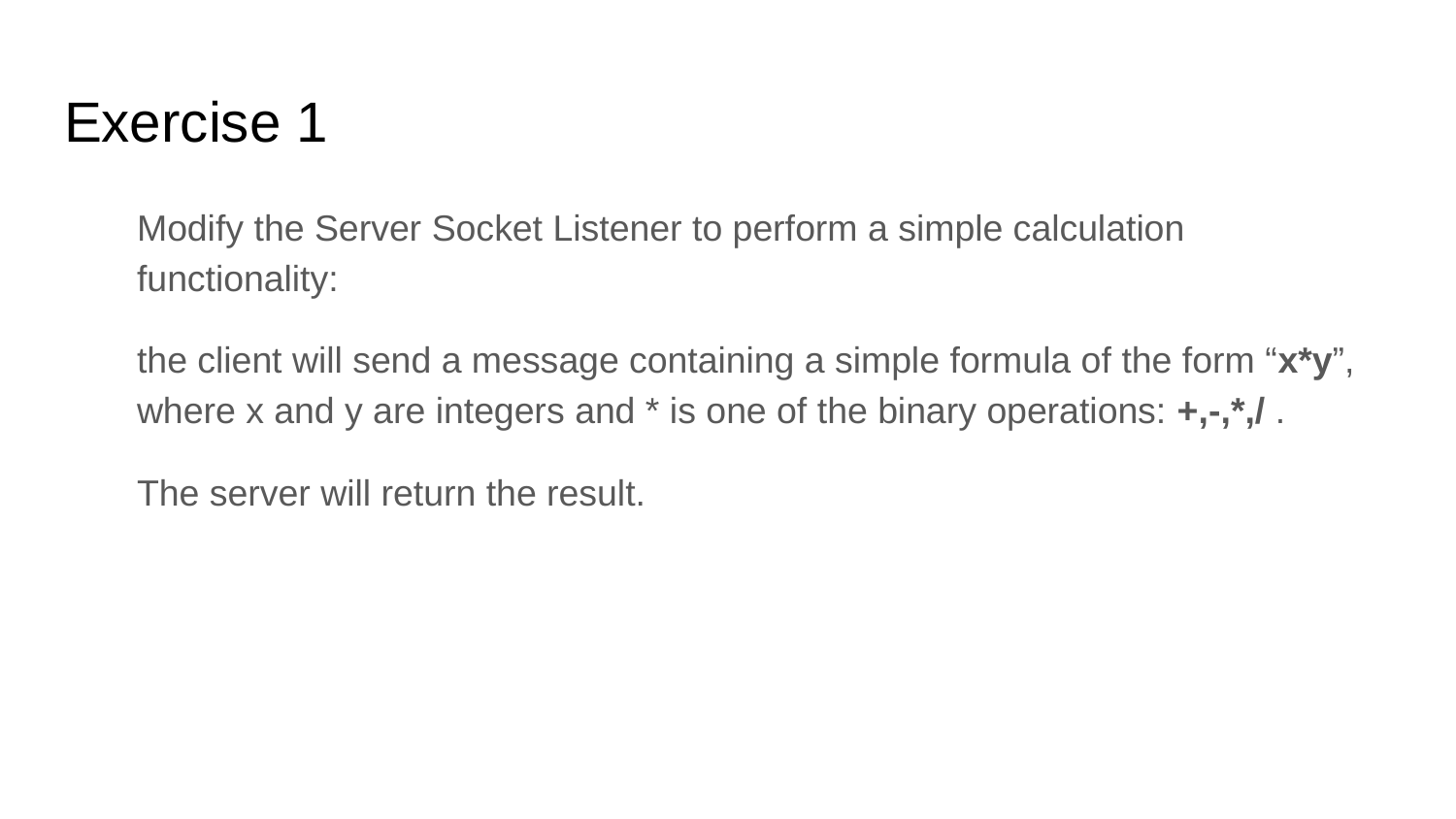

# Exercise 1
Modify the Server Socket Listener to perform a simple calculation functionality:
the client will send a message containing a simple formula of the form “x*y”, where x and y are integers and * is one of the binary operations: +,-,*,/ .
The server will return the result.